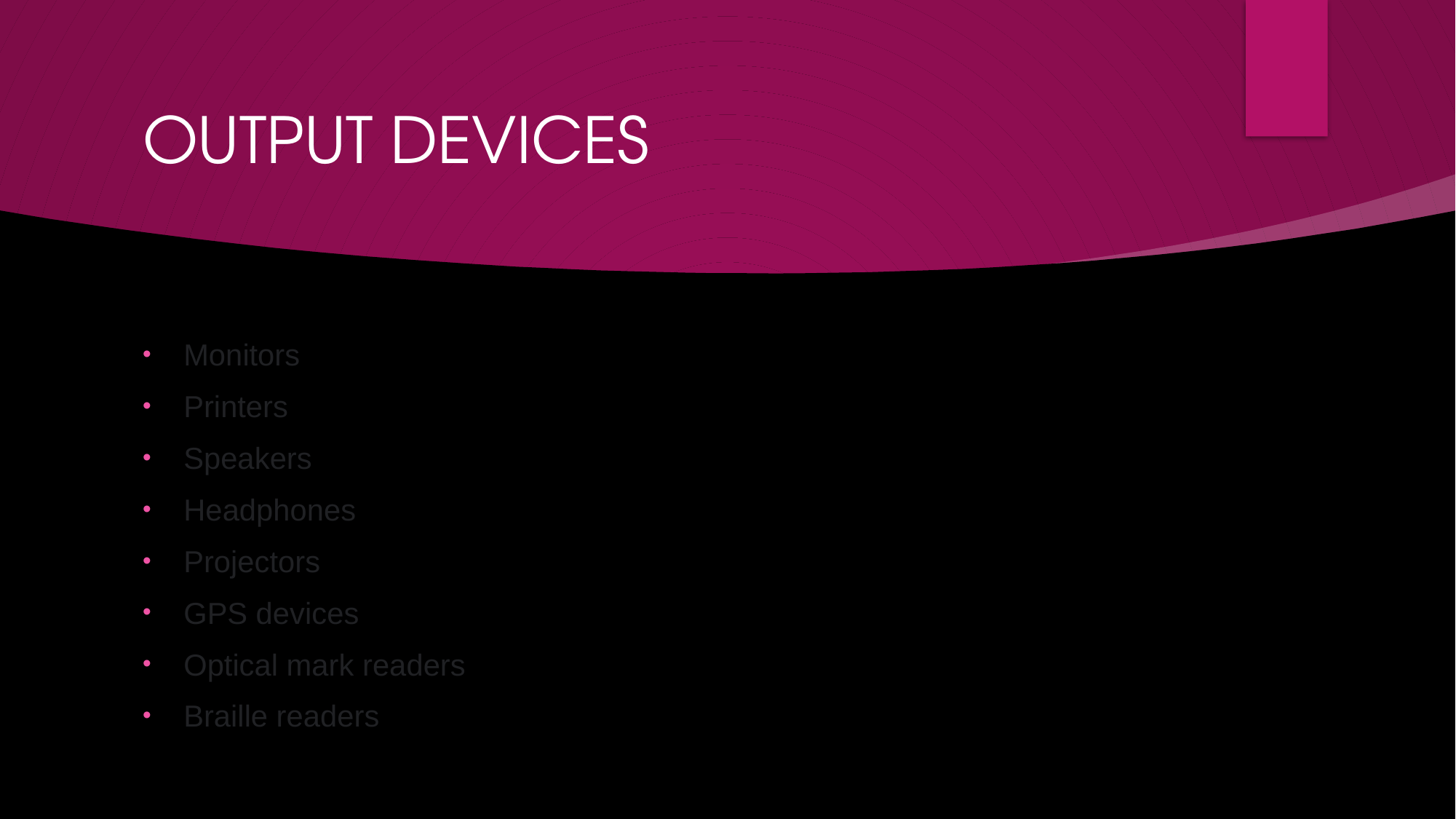

# OUTPUT DEVICES

Monitors
Printers
Speakers
Headphones
Projectors
GPS devices
Optical mark readers
Braille readers